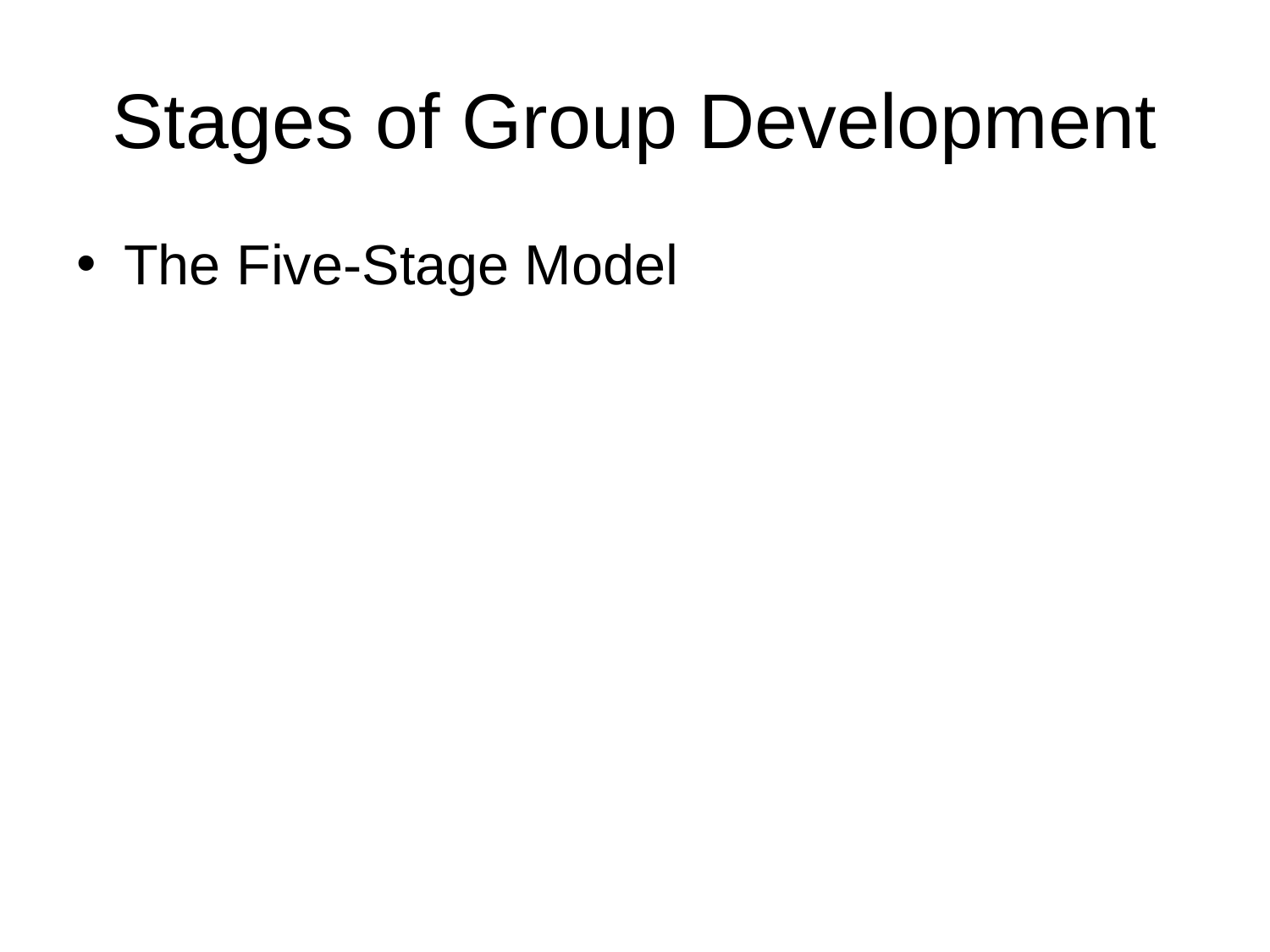

# Stages of Group Development
The Five-Stage Model